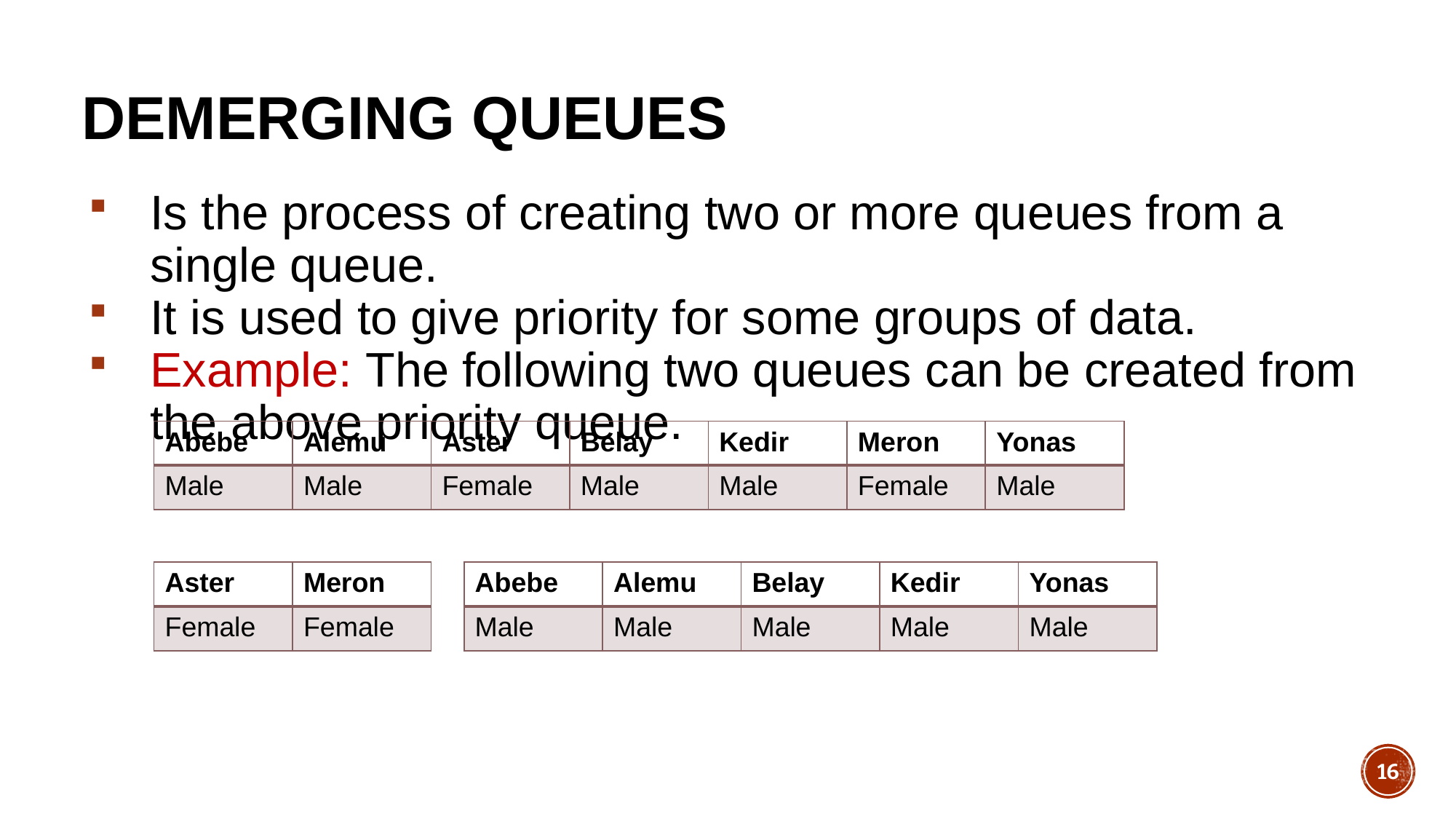

# Demerging Queues
Is the process of creating two or more queues from a single queue.
It is used to give priority for some groups of data.
Example: The following two queues can be created from the above priority queue.

| Abebe | Alemu | Aster | Belay | Kedir | Meron | Yonas |
| --- | --- | --- | --- | --- | --- | --- |
| Male | Male | Female | Male | Male | Female | Male |
| Aster | Meron |
| --- | --- |
| Female | Female |
| Abebe | Alemu | Belay | Kedir | Yonas |
| --- | --- | --- | --- | --- |
| Male | Male | Male | Male | Male |
16